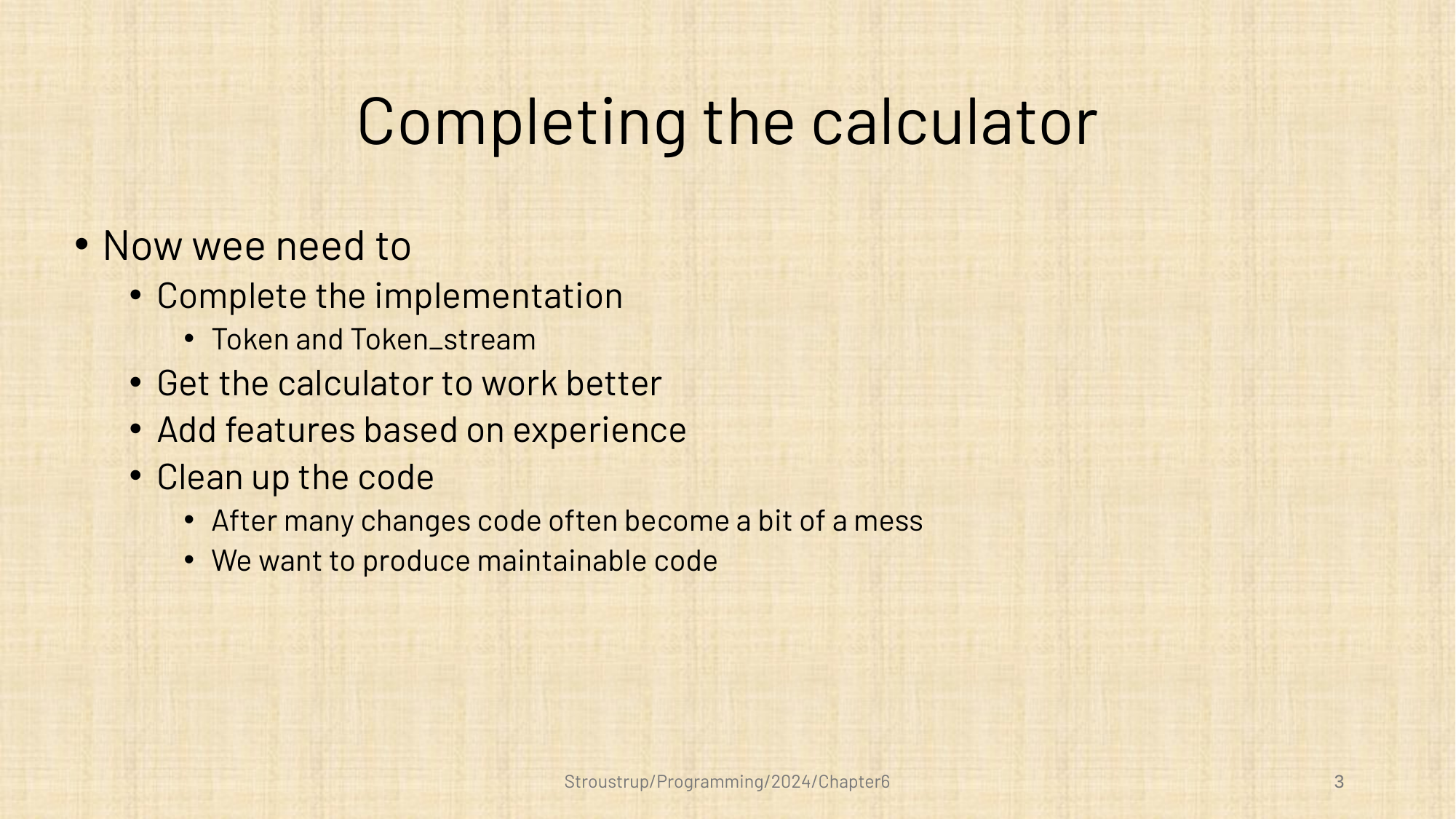

# Completing the calculator
Now wee need to
Complete the implementation
Token and Token_stream
Get the calculator to work better
Add features based on experience
Clean up the code
After many changes code often become a bit of a mess
We want to produce maintainable code
Stroustrup/Programming/2024/Chapter6
3